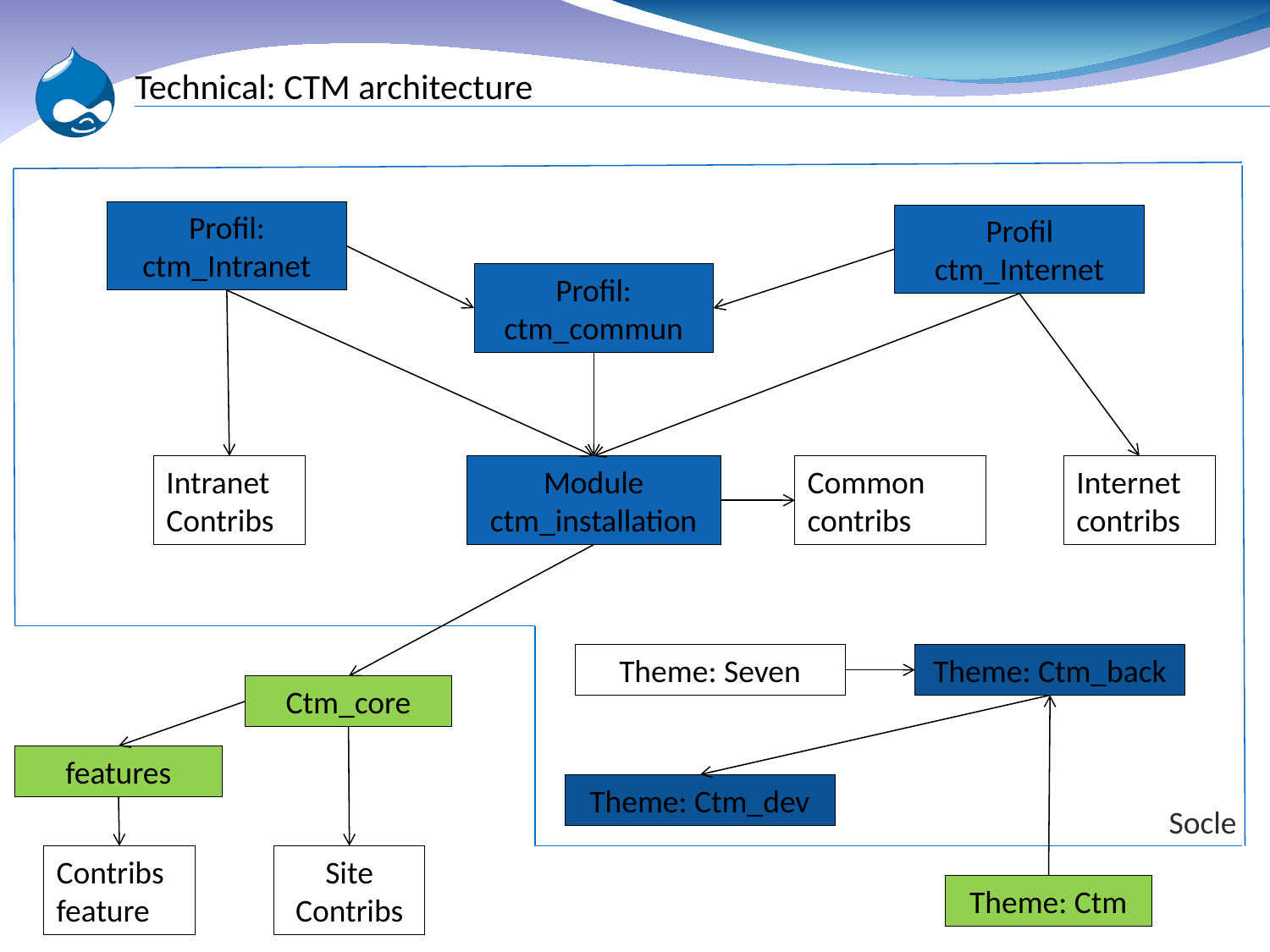

# Technical: CTM architecture
Profil: ctm_Intranet
Profil ctm_Internet
Profil: ctm_commun
Intranet Contribs
Module
ctm_installation
Common contribs
Internet contribs
Theme: Seven
Theme: Ctm_back
Ctm_core
features
Theme: Ctm_dev
Socle
Contribs feature
Site Contribs
Theme: Ctm